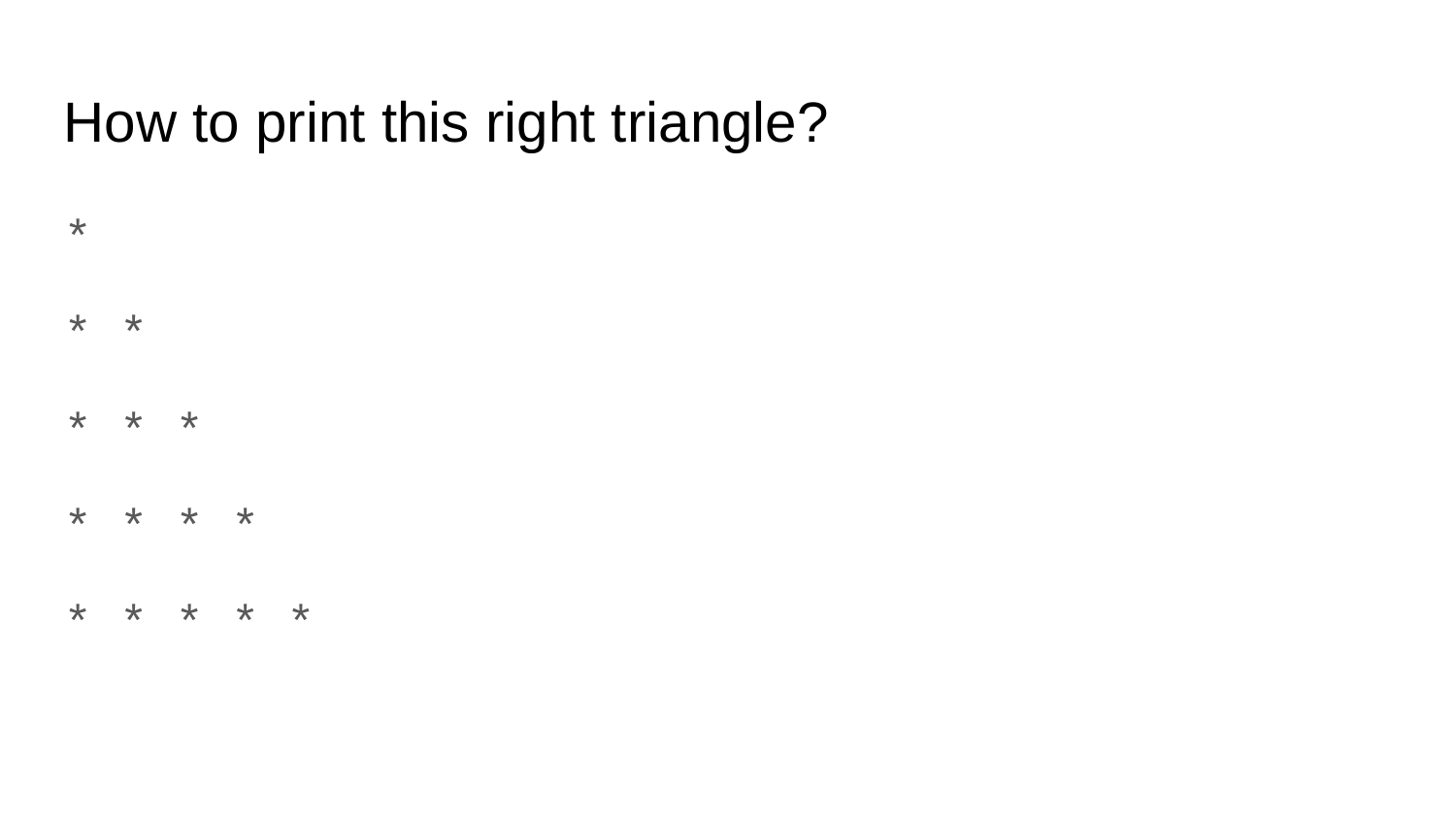

How to print this right triangle?
*
* *
* * *
* * * *
* * * * *